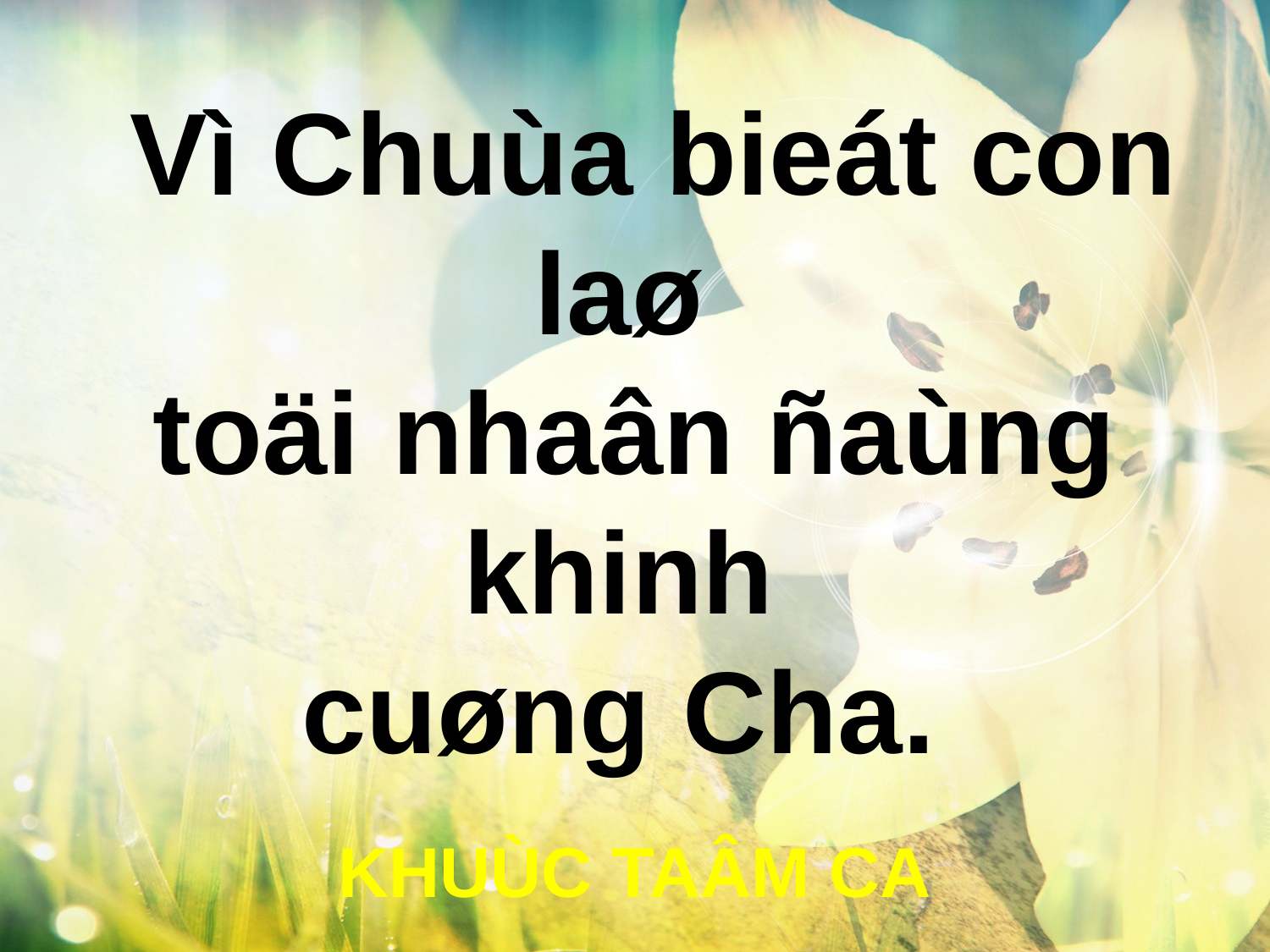

Vì Chuùa bieát con laø
toäi nhaân ñaùng khinh
cuøng Cha.
KHUÙC TAÂM CA